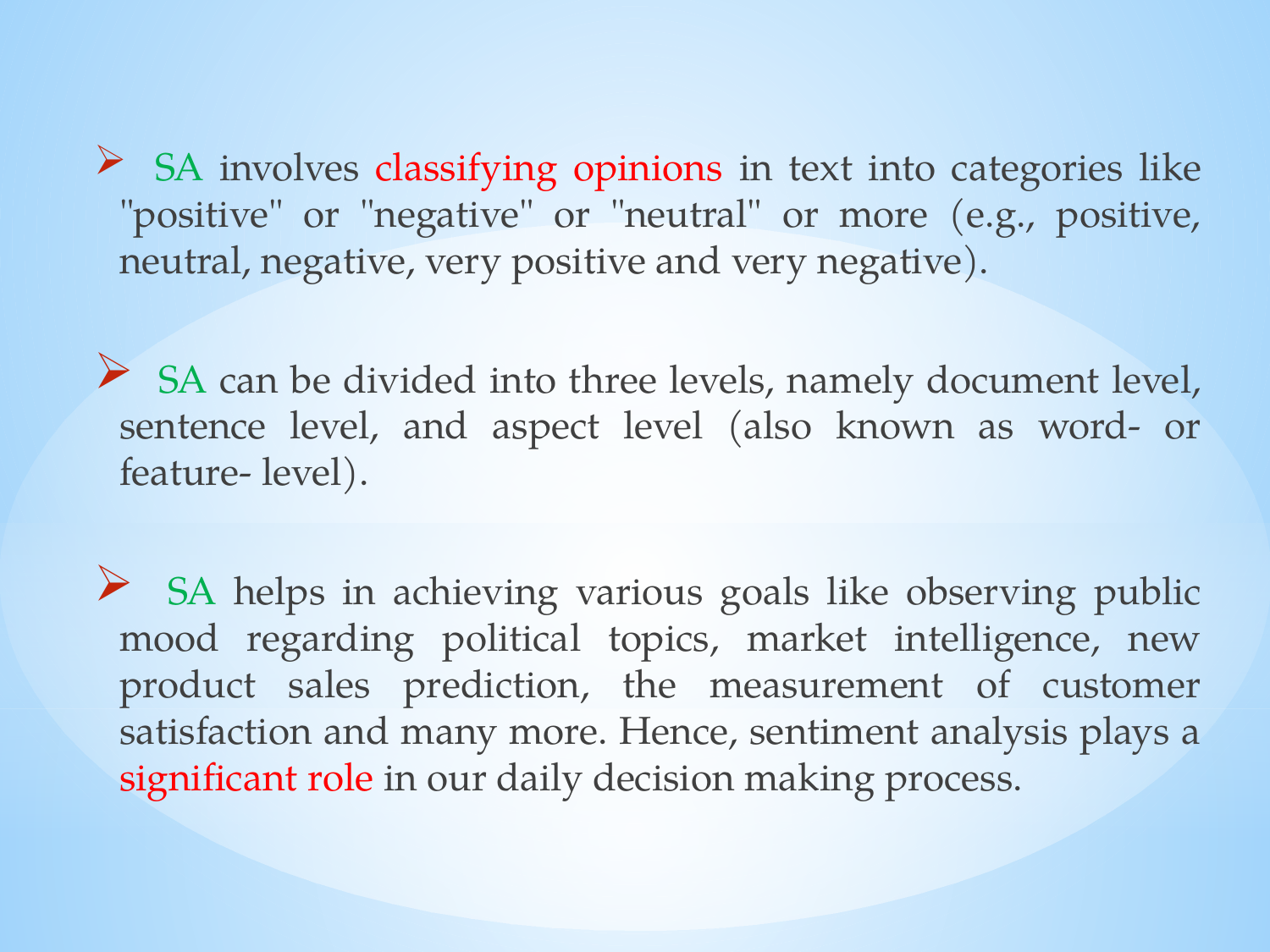

SA involves classifying opinions in text into categories like "positive" or "negative" or "neutral" or more (e.g., positive, neutral, negative, very positive and very negative).

  SA can be divided into three levels, namely document level, sentence level, and aspect level (also known as word- or feature- level).

  SA helps in achieving various goals like observing public mood regarding political topics, market intelligence, new product sales prediction, the measurement of customer satisfaction and many more. Hence, sentiment analysis plays a significant role in our daily decision making process.